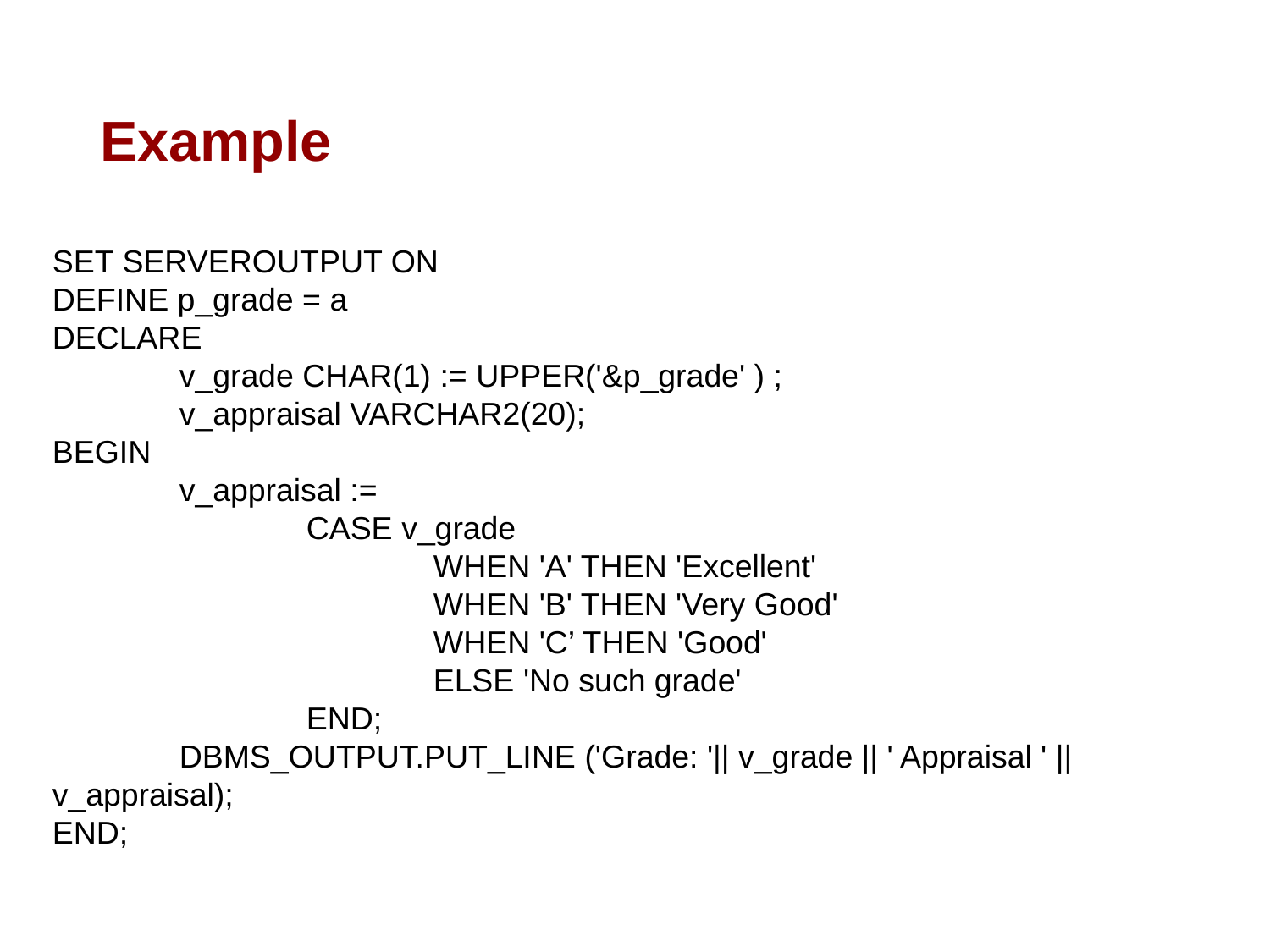

# Example
SET SERVEROUTPUT ON
DEFINE p_grade = a
DECLARE
	v_grade CHAR(1) := UPPER('&p_grade' ) ;
	v_appraisal VARCHAR2(20);
BEGIN
	v_appraisal :=
		CASE v_grade
			WHEN 'A' THEN 'Excellent'
			WHEN 'B' THEN 'Very Good'
			WHEN 'C’ THEN 'Good'
			ELSE 'No such grade'
		END;
	DBMS_OUTPUT.PUT_LINE ('Grade: '|| v_grade || ' Appraisal ' || v_appraisal);
END;